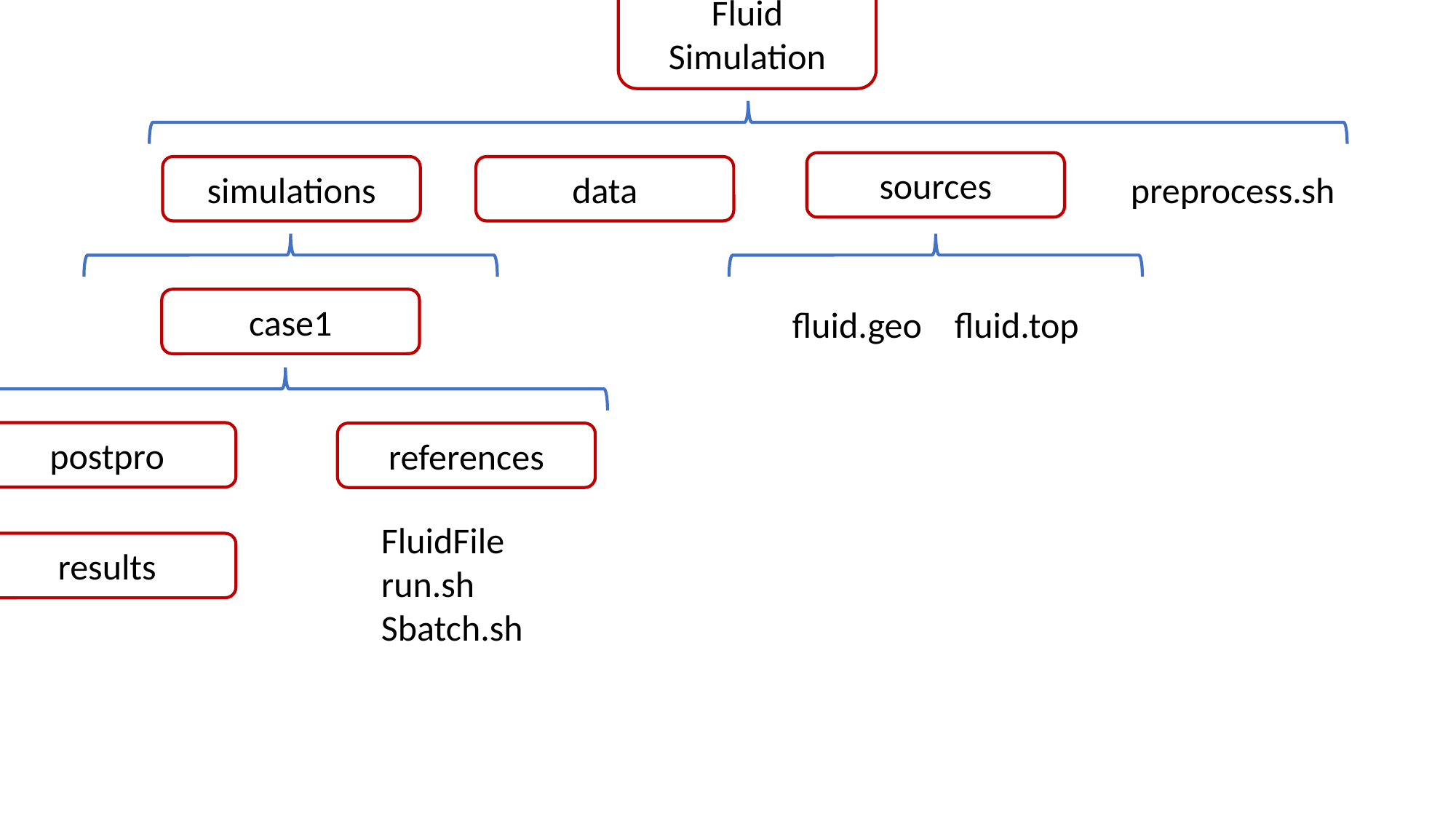

Fluid Simulation

sources
data
simulations
preprocess.sh
case1
fluid.geo    fluid.top
postpro
references
FluidFile
run.sh
Sbatch.sh
results